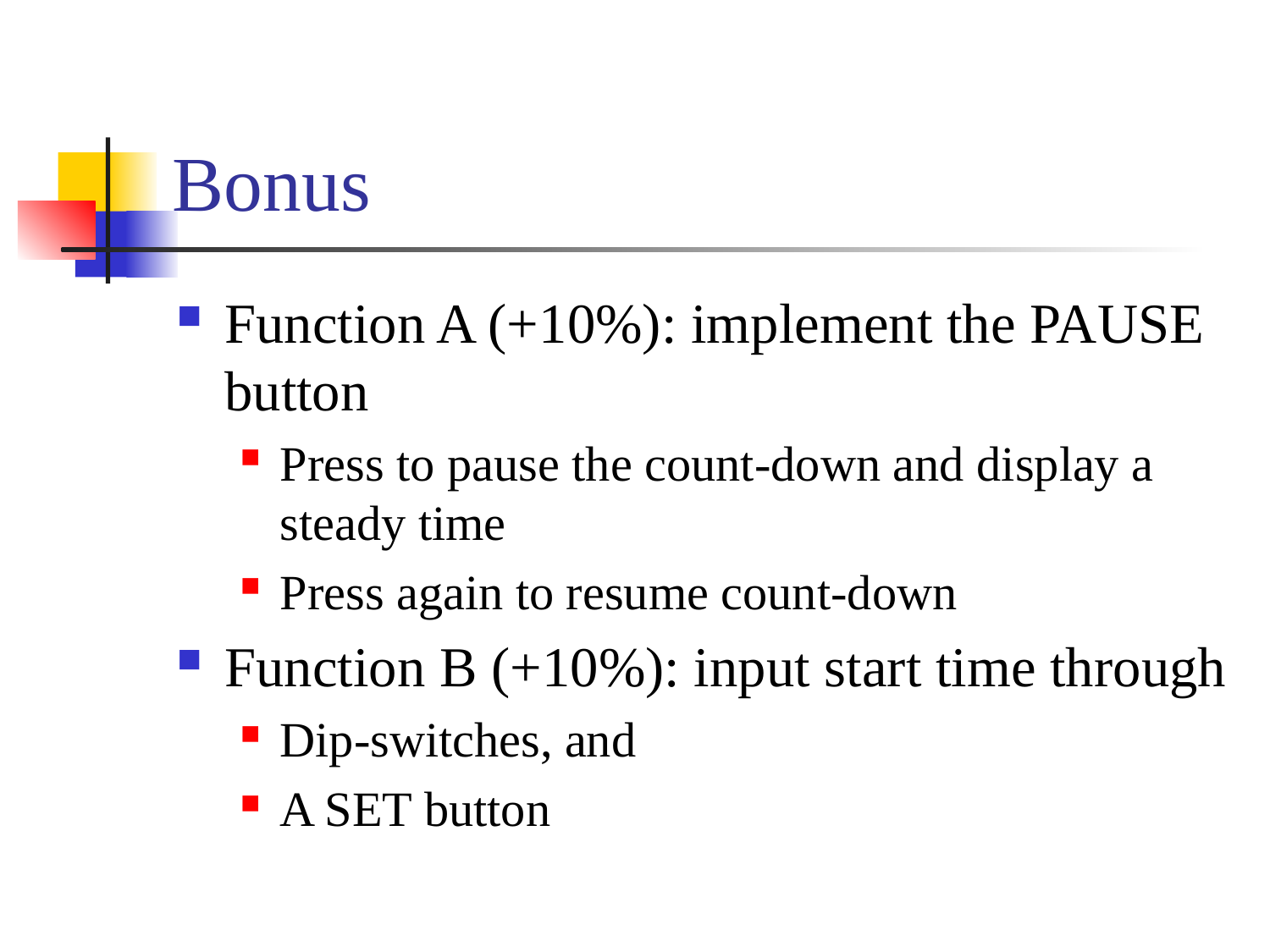

# Bonus
Function A (+10%): implement the PAUSE button
Press to pause the count-down and display a steady time
Press again to resume count-down
Function B (+10%): input start time through
Dip-switches, and
A SET button